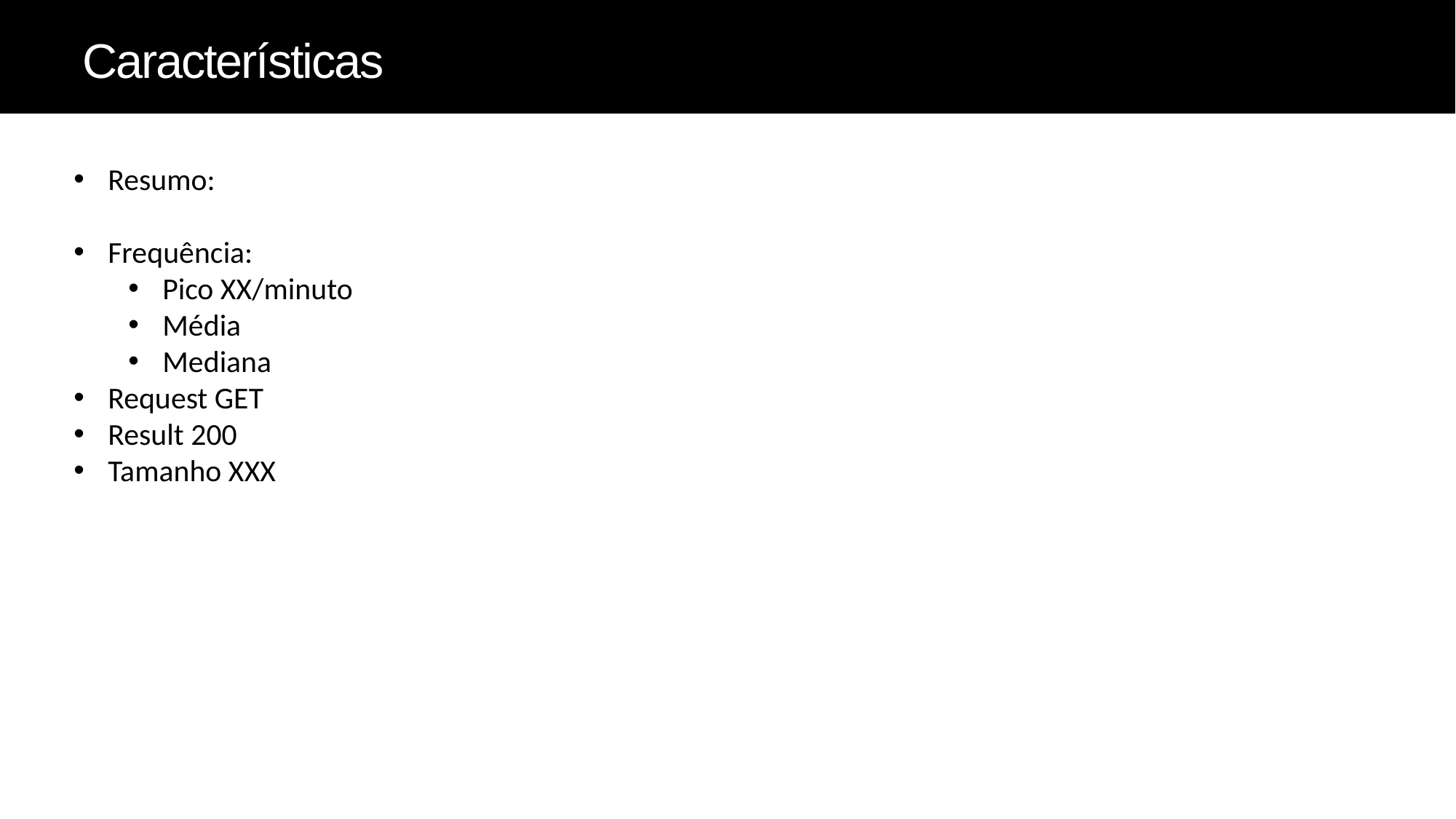

Características
Resumo:

Frequência:
Pico XX/minuto
Média
Mediana
Request GET
Result 200
Tamanho XXX